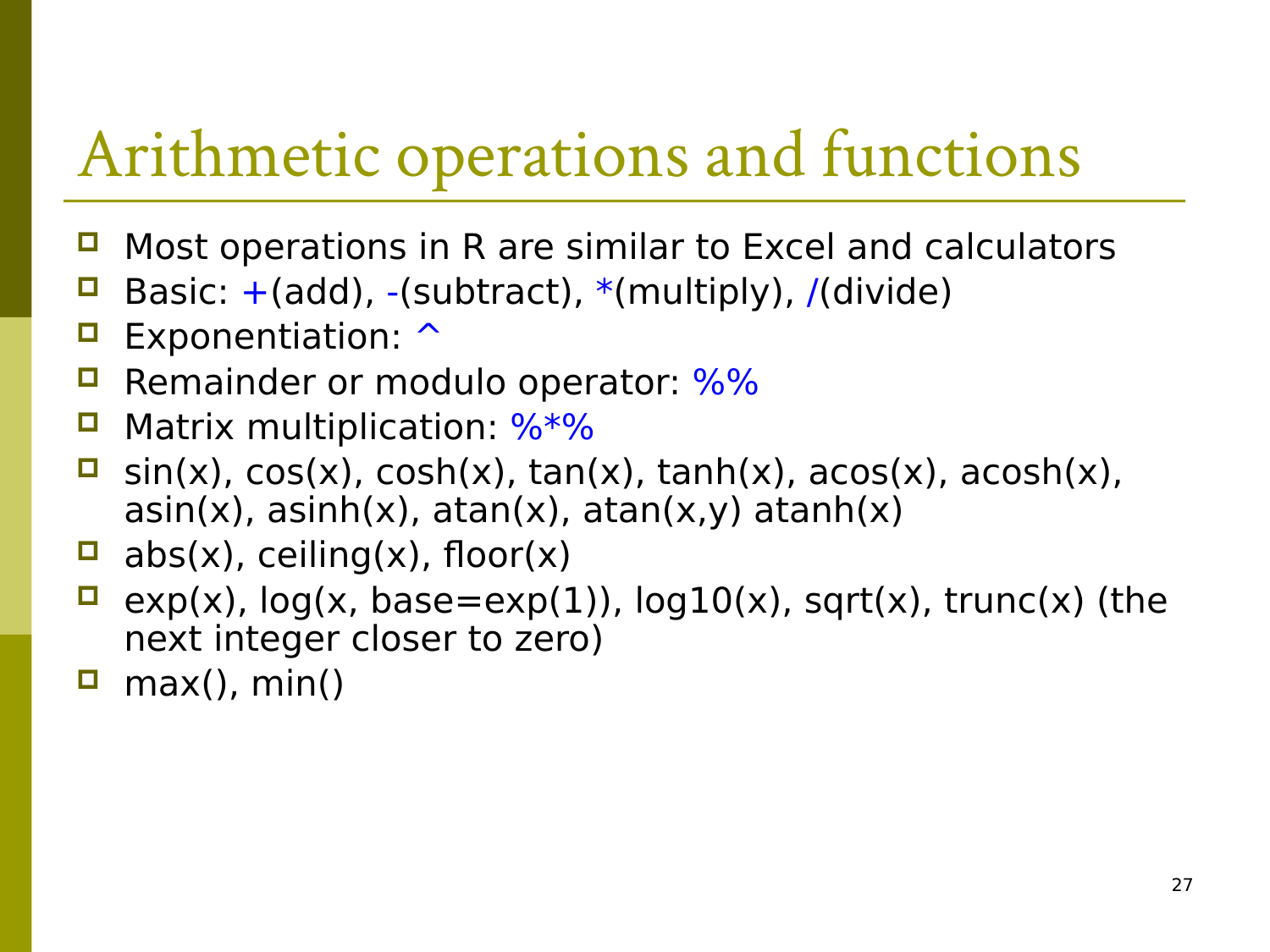

# Arithmetic operations and functions
Most operations in R are similar to Excel and calculators
Basic: +(add), -(subtract), *(multiply), /(divide)
Exponentiation: ^
Remainder or modulo operator: %%
Matrix multiplication: %*%
sin(x), cos(x), cosh(x), tan(x), tanh(x), acos(x), acosh(x), asin(x), asinh(x), atan(x), atan(x,y) atanh(x)
abs(x), ceiling(x), floor(x)
exp(x), log(x, base=exp(1)), log10(x), sqrt(x), trunc(x) (the next integer closer to zero)
max(), min()
27